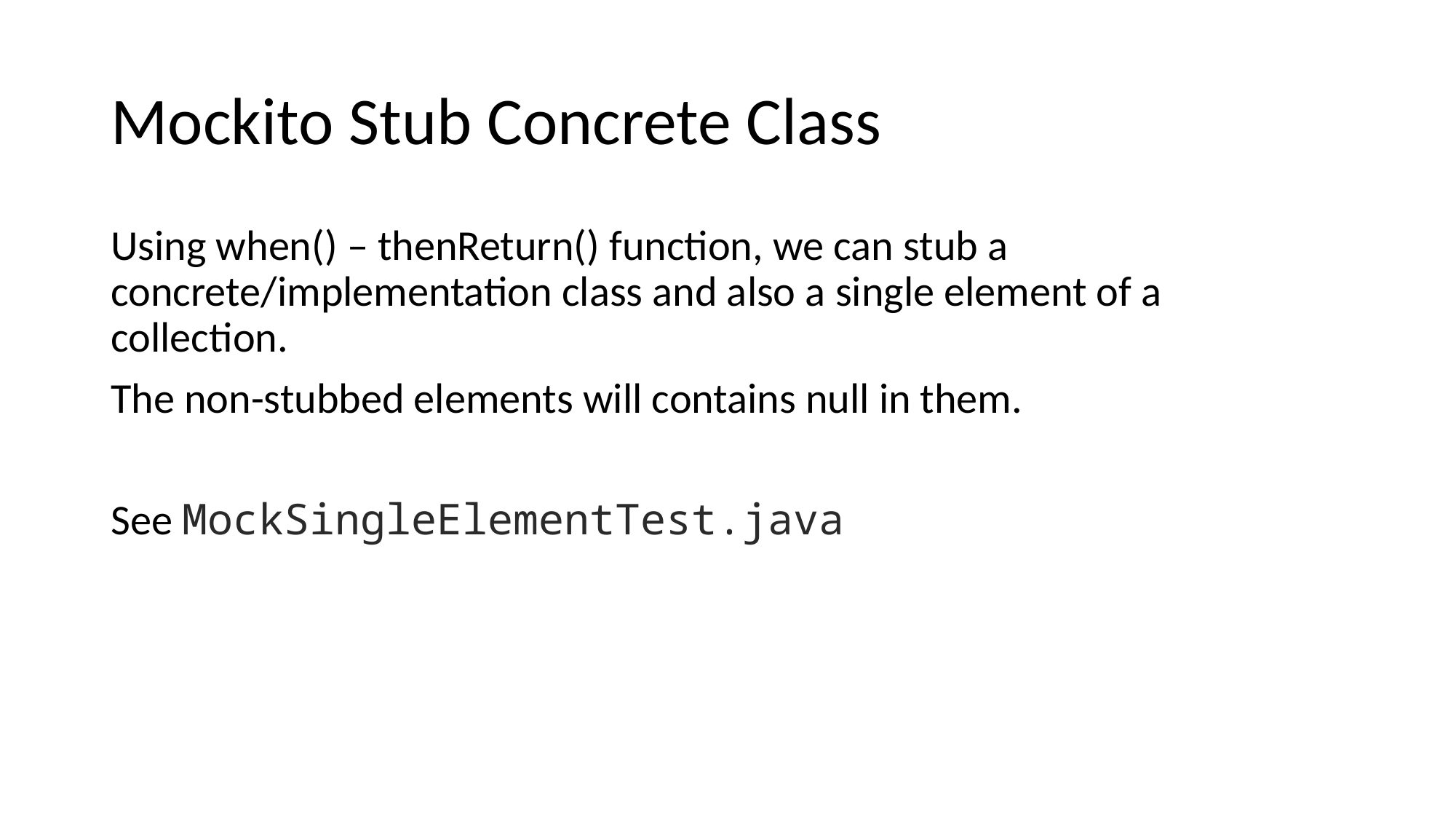

# Mockito Stub Concrete Class
Using when() – thenReturn() function, we can stub a concrete/implementation class and also a single element of a collection.
The non-stubbed elements will contains null in them.

See MockSingleElementTest.java